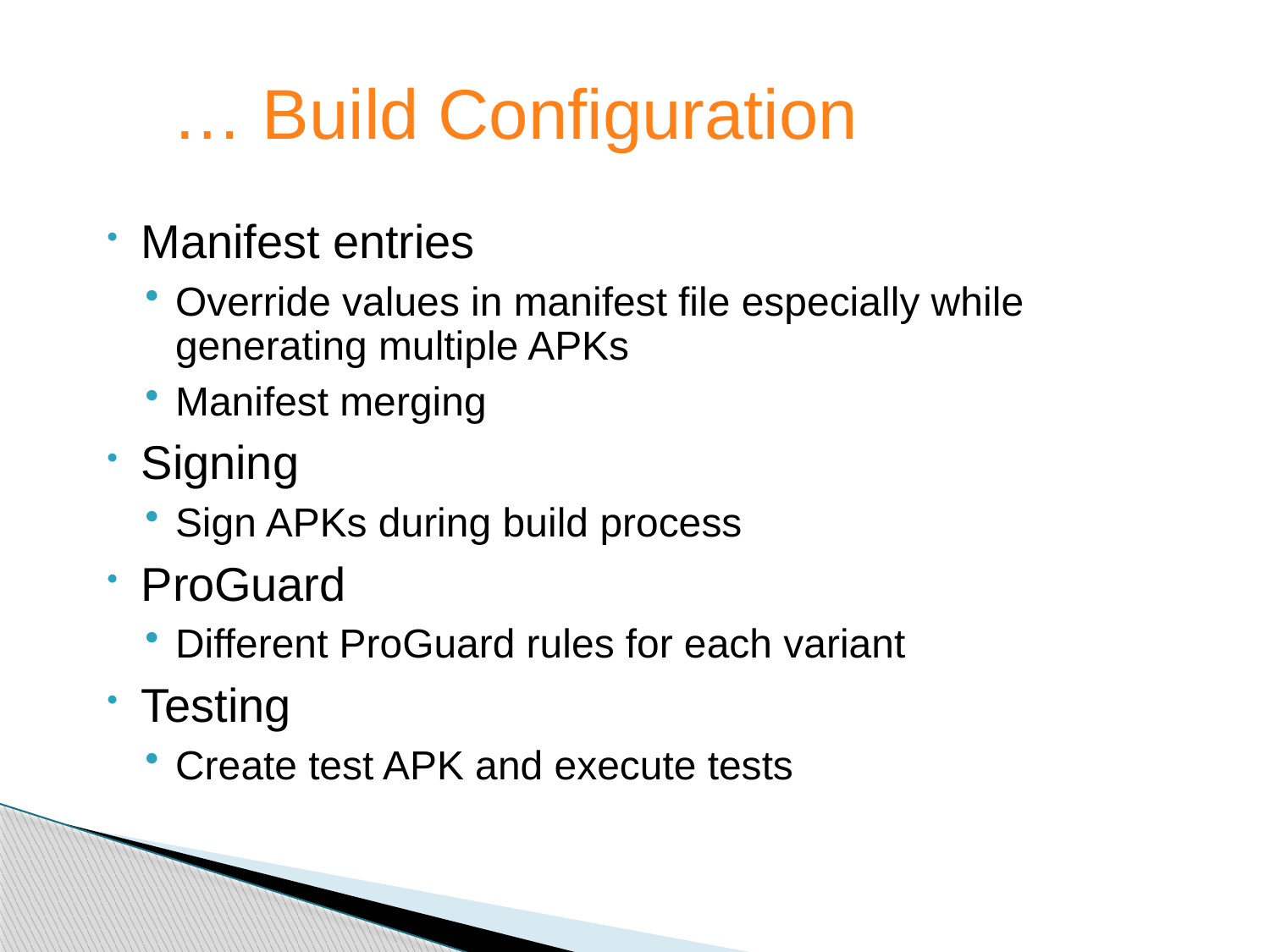

… Build Configuration
Manifest entries
Override values in manifest file especially while generating multiple APKs
Manifest merging
Signing
Sign APKs during build process
ProGuard
Different ProGuard rules for each variant
Testing
Create test APK and execute tests